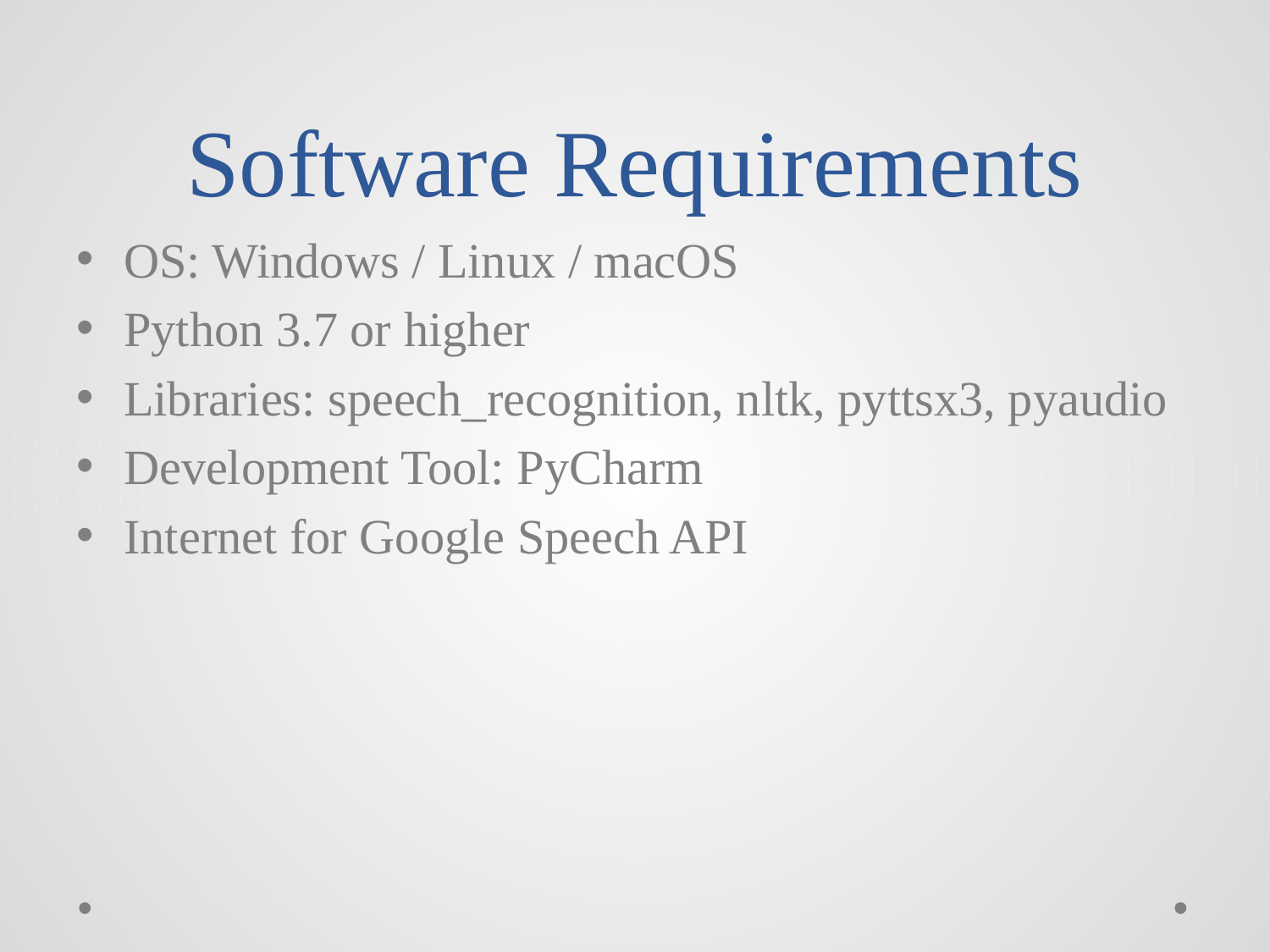

# Software Requirements
OS: Windows / Linux / macOS
Python 3.7 or higher
Libraries: speech_recognition, nltk, pyttsx3, pyaudio
Development Tool: PyCharm
Internet for Google Speech API